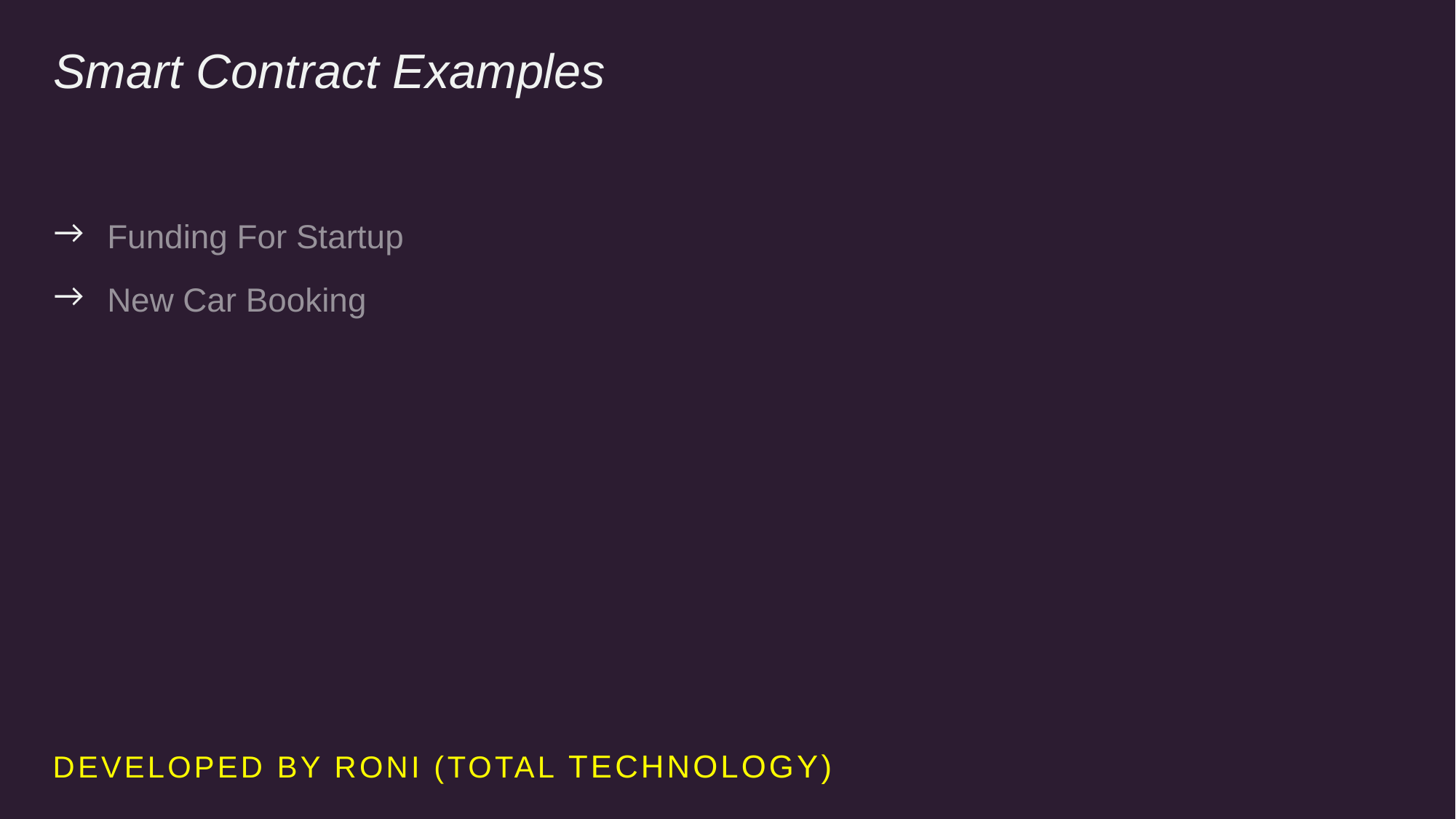

# Smart Contract Examples
Funding For Startup
New Car Booking
Developed By Roni (Total Technology)